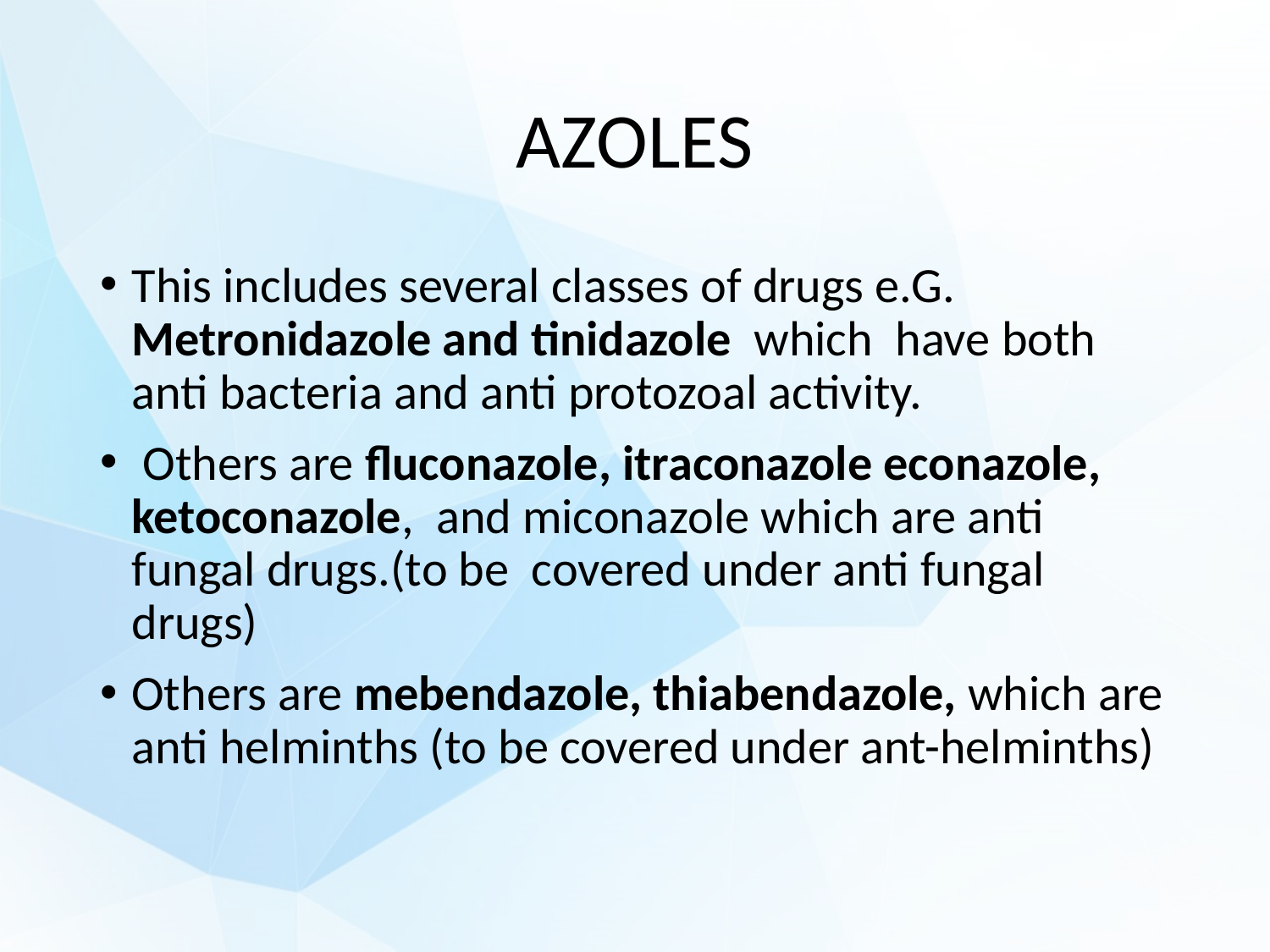

# AZOLES
This includes several classes of drugs e.G. Metronidazole and tinidazole  which  have both anti bacteria and anti protozoal activity.
 Others are fluconazole, itraconazole econazole, ketoconazole,  and miconazole which are anti fungal drugs.(to be  covered under anti fungal drugs)
Others are mebendazole, thiabendazole, which are anti helminths (to be covered under ant-helminths)